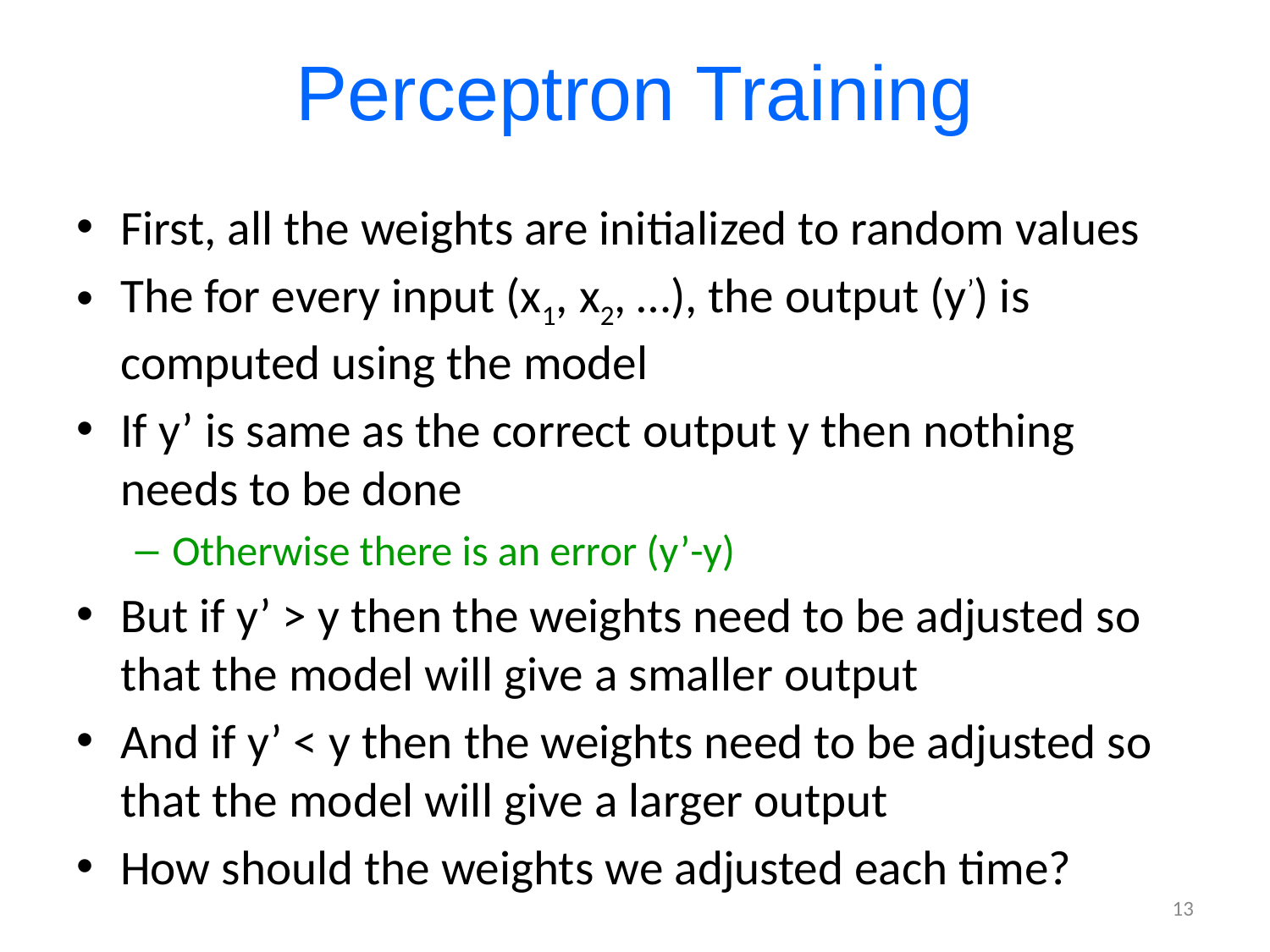

# Perceptron Training
First, all the weights are initialized to random values
The for every input (x1, x2, …), the output (y’) is computed using the model
If y’ is same as the correct output y then nothing needs to be done
Otherwise there is an error (y’-y)
But if y’ > y then the weights need to be adjusted so that the model will give a smaller output
And if y’ < y then the weights need to be adjusted so that the model will give a larger output
How should the weights we adjusted each time?

13